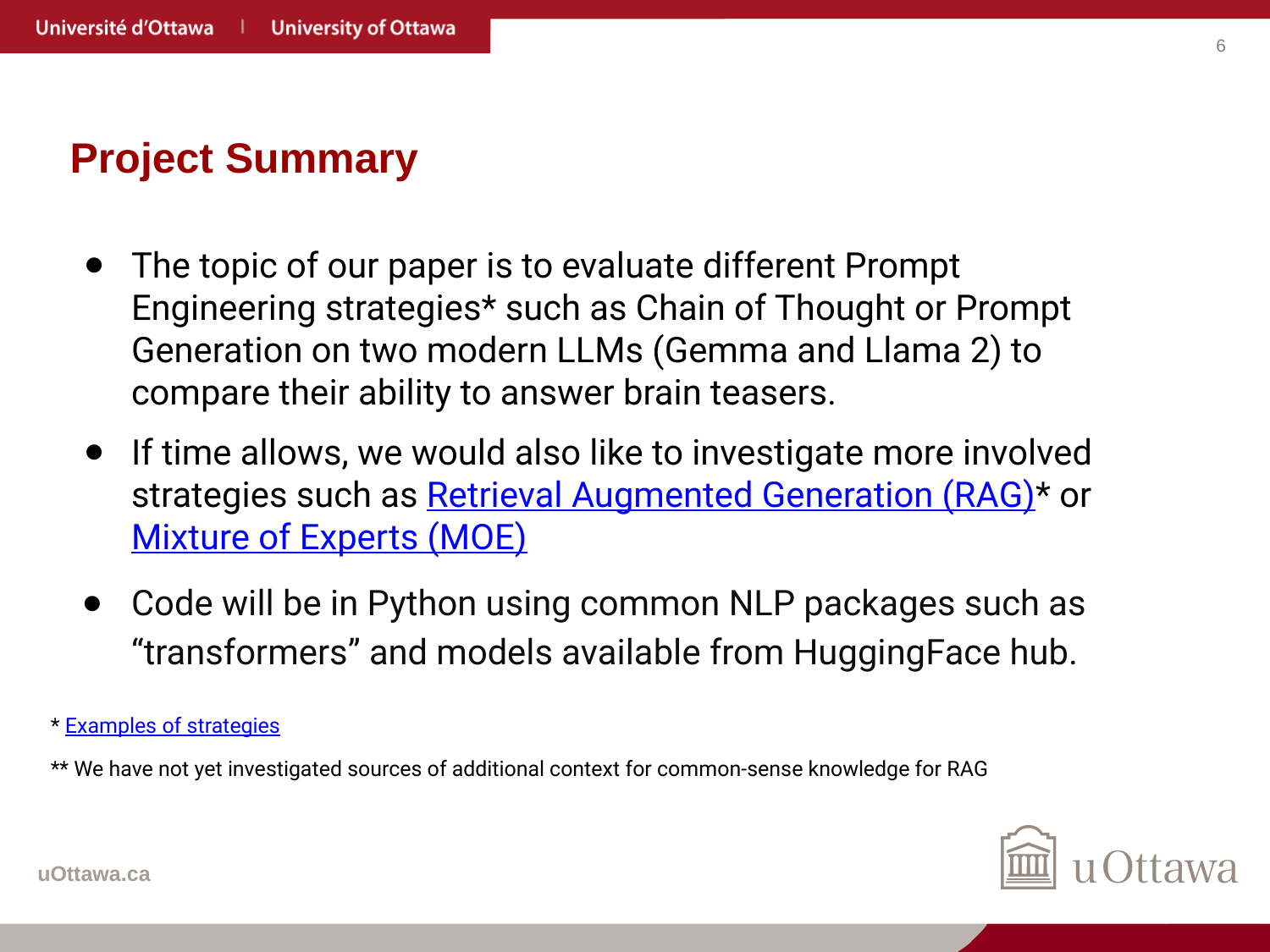

# Project Summary
The topic of our paper is to evaluate different Prompt Engineering strategies* such as Chain of Thought or Prompt Generation on two modern LLMs (Gemma and Llama 2) to compare their ability to answer brain teasers.
If time allows, we would also like to investigate more involved strategies such as Retrieval Augmented Generation (RAG)* or Mixture of Experts (MOE)
Code will be in Python using common NLP packages such as “transformers” and models available from HuggingFace hub.
* Examples of strategies
** We have not yet investigated sources of additional context for common-sense knowledge for RAG